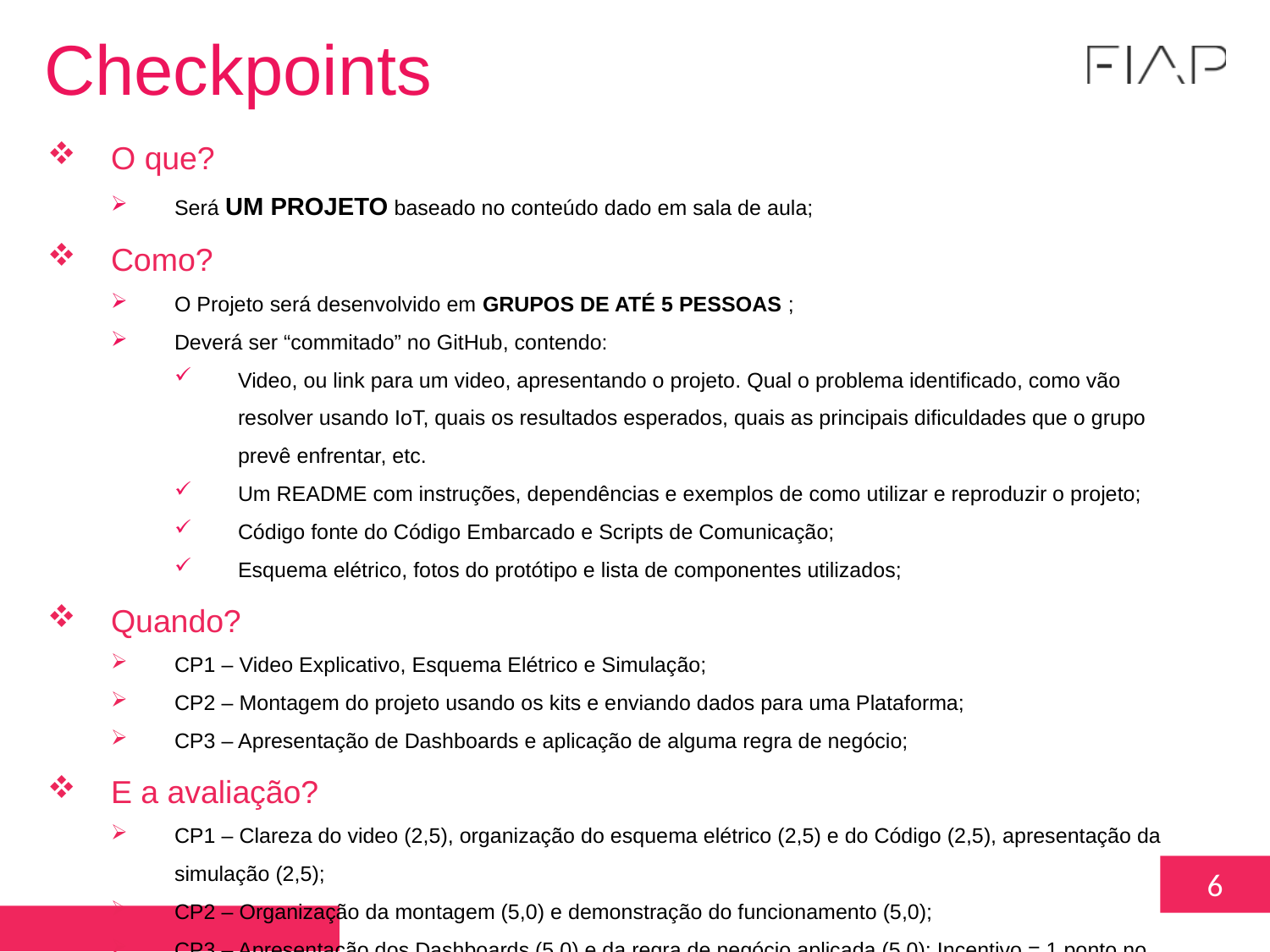

Checkpoints
O que?
Será UM PROJETO baseado no conteúdo dado em sala de aula;
Como?
O Projeto será desenvolvido em GRUPOS DE ATÉ 5 PESSOAS ;
Deverá ser “commitado” no GitHub, contendo:
Video, ou link para um video, apresentando o projeto. Qual o problema identificado, como vão resolver usando IoT, quais os resultados esperados, quais as principais dificuldades que o grupo prevê enfrentar, etc.
Um README com instruções, dependências e exemplos de como utilizar e reproduzir o projeto;
Código fonte do Código Embarcado e Scripts de Comunicação;
Esquema elétrico, fotos do protótipo e lista de componentes utilizados;
Quando?
CP1 – Video Explicativo, Esquema Elétrico e Simulação;
CP2 – Montagem do projeto usando os kits e enviando dados para uma Plataforma;
CP3 – Apresentação de Dashboards e aplicação de alguma regra de negócio;
E a avaliação?
CP1 – Clareza do video (2,5), organização do esquema elétrico (2,5) e do Código (2,5), apresentação da simulação (2,5);
CP2 – Organização da montagem (5,0) e demonstração do funcionamento (5,0);
CP3 – Apresentação dos Dashboards (5,0) e da regra de negócio aplicada (5,0); Incentivo = 1 ponto no Challenge